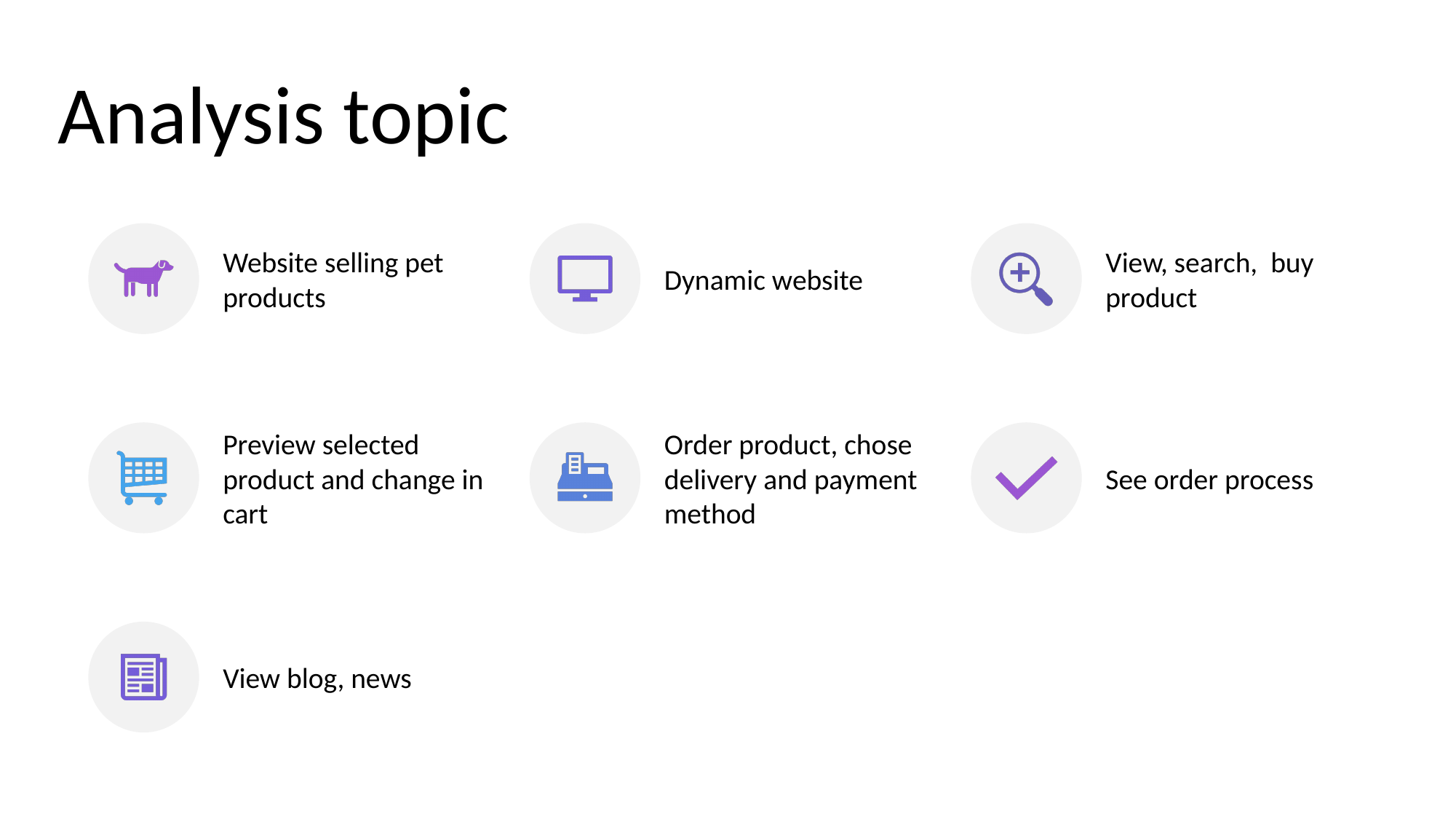

# Analysis topic

Website selling pet products

Dynamic website

View, search,  buy product

Preview selected product and change in cart

Order product, chose delivery and payment method

See order process

View blog, news